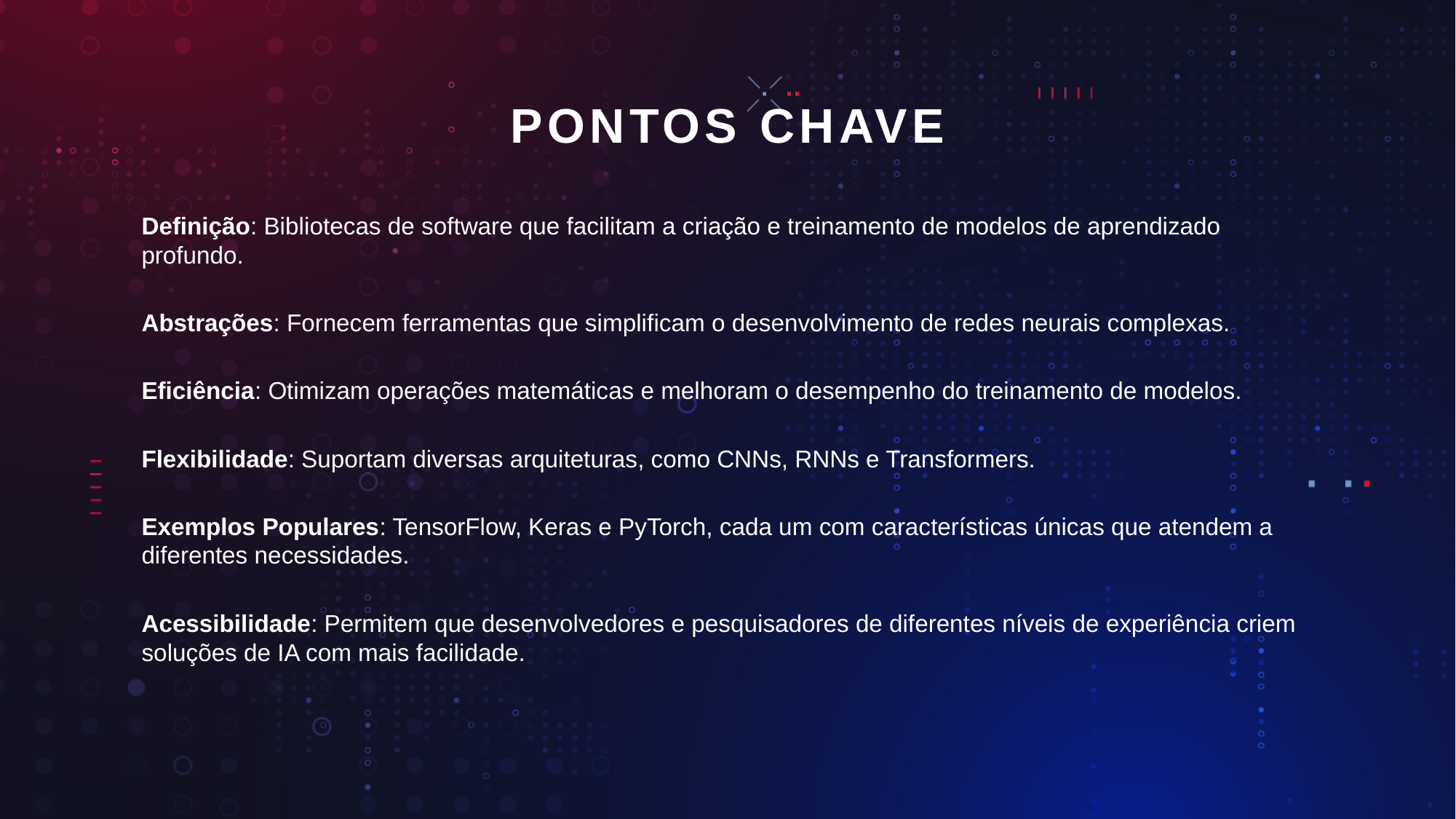

# PONTOS CHAVE
Definição: Bibliotecas de software que facilitam a criação e treinamento de modelos de aprendizado profundo.

Abstrações: Fornecem ferramentas que simplificam o desenvolvimento de redes neurais complexas.

Eficiência: Otimizam operações matemáticas e melhoram o desempenho do treinamento de modelos.

Flexibilidade: Suportam diversas arquiteturas, como CNNs, RNNs e Transformers.

Exemplos Populares: TensorFlow, Keras e PyTorch, cada um com características únicas que atendem a diferentes necessidades.

Acessibilidade: Permitem que desenvolvedores e pesquisadores de diferentes níveis de experiência criem soluções de IA com mais facilidade.